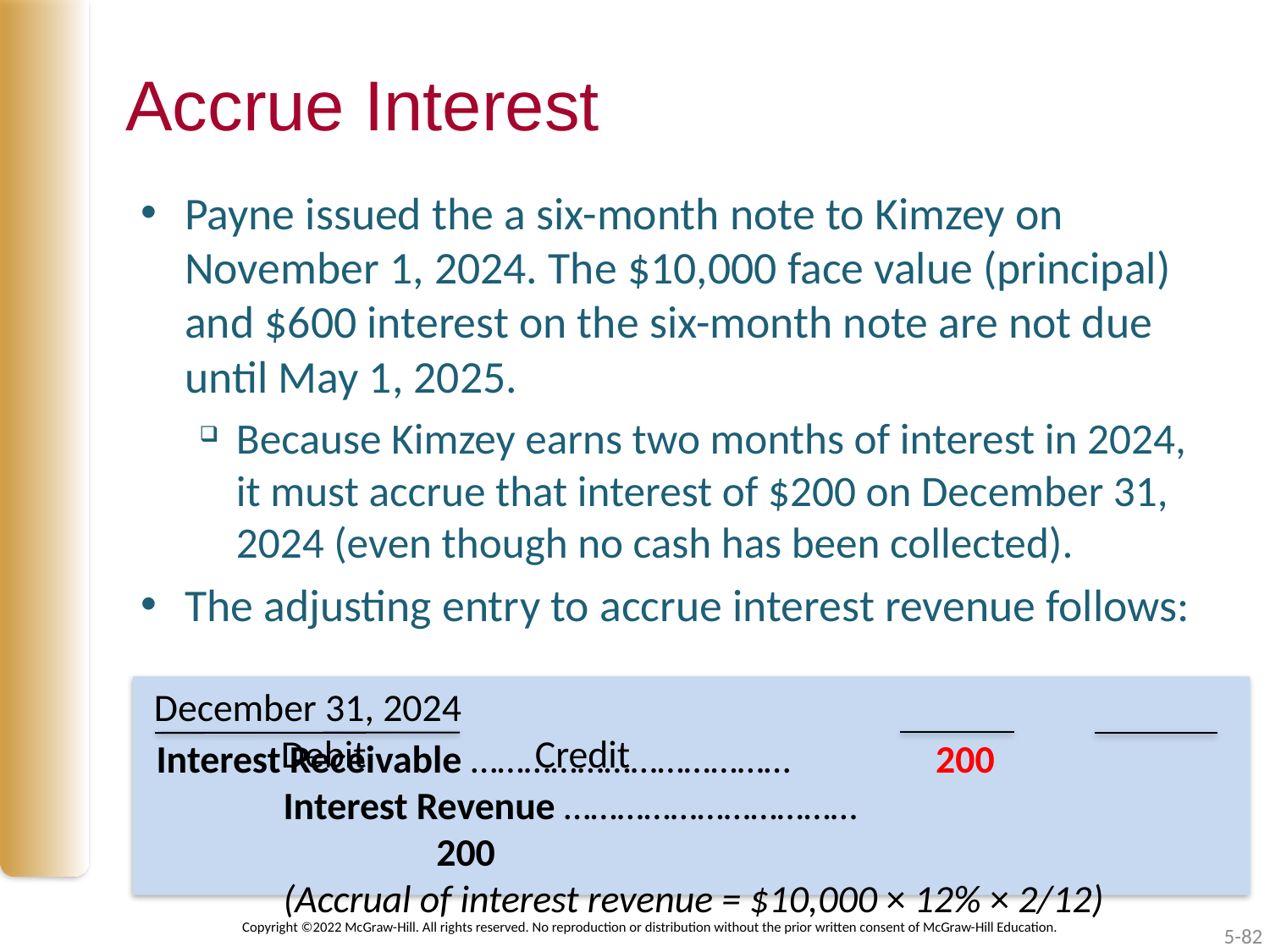

# Accrue Interest
Payne issued the a six-month note to Kimzey on November 1, 2024. The $10,000 face value (principal) and $600 interest on the six-month note are not due until May 1, 2025.
Because Kimzey earns two months of interest in 2024, it must accrue that interest of $200 on December 31, 2024 (even though no cash has been collected).
The adjusting entry to accrue interest revenue follows:

December 31, 2024						        	Debit		Credit
Interest Receivable ………………………………	  	  200
	Interest Revenue ……………………………					   200
	(Accrual of interest revenue = $10,000 × 12% × 2/12)
Copyright ©2022 McGraw-Hill. All rights reserved. No reproduction or distribution without the prior written consent of McGraw-Hill Education.
5-82